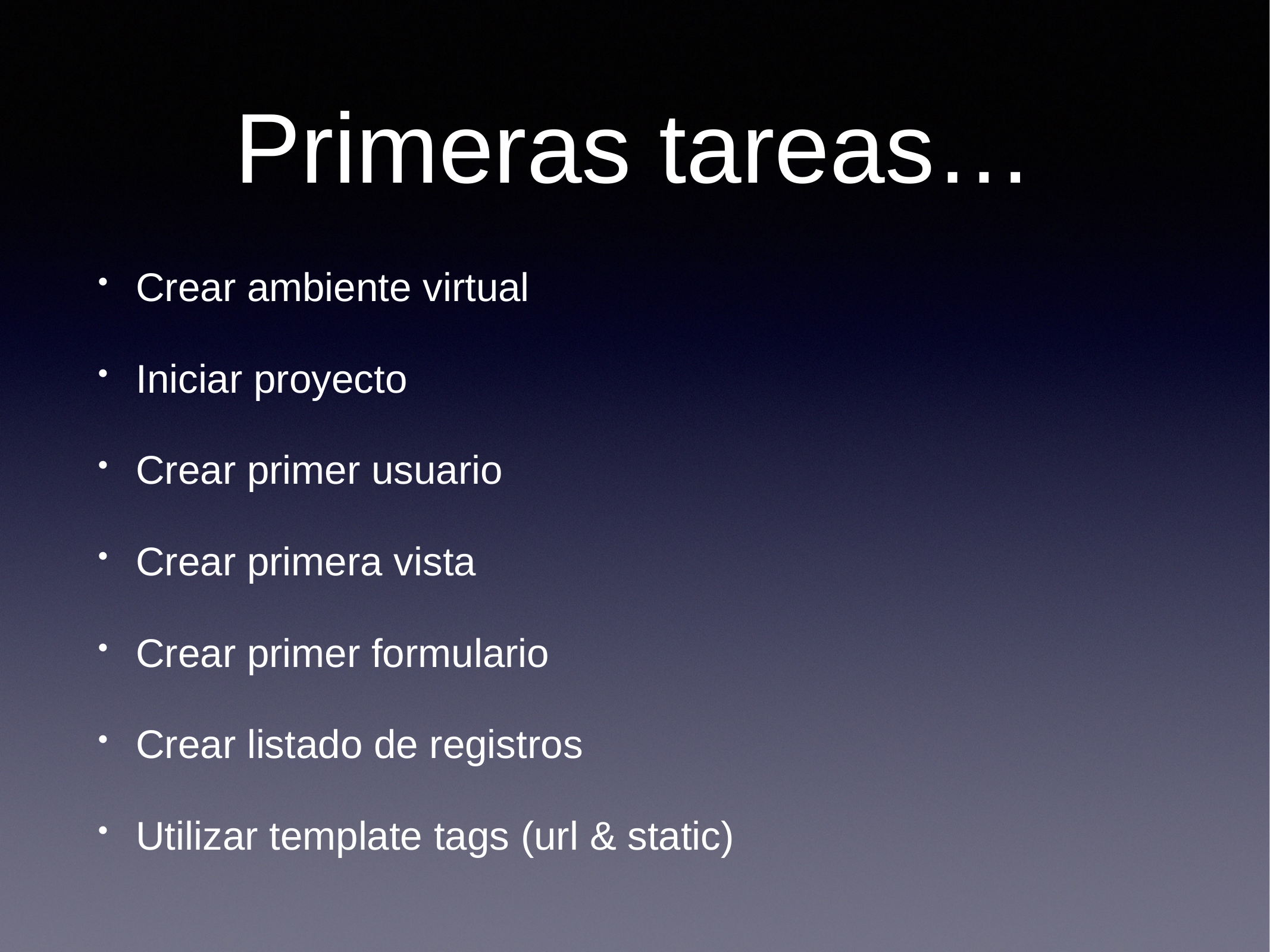

# Primeras tareas…
Crear ambiente virtual
Iniciar proyecto
Crear primer usuario
Crear primera vista
Crear primer formulario
Crear listado de registros
Utilizar template tags (url & static)